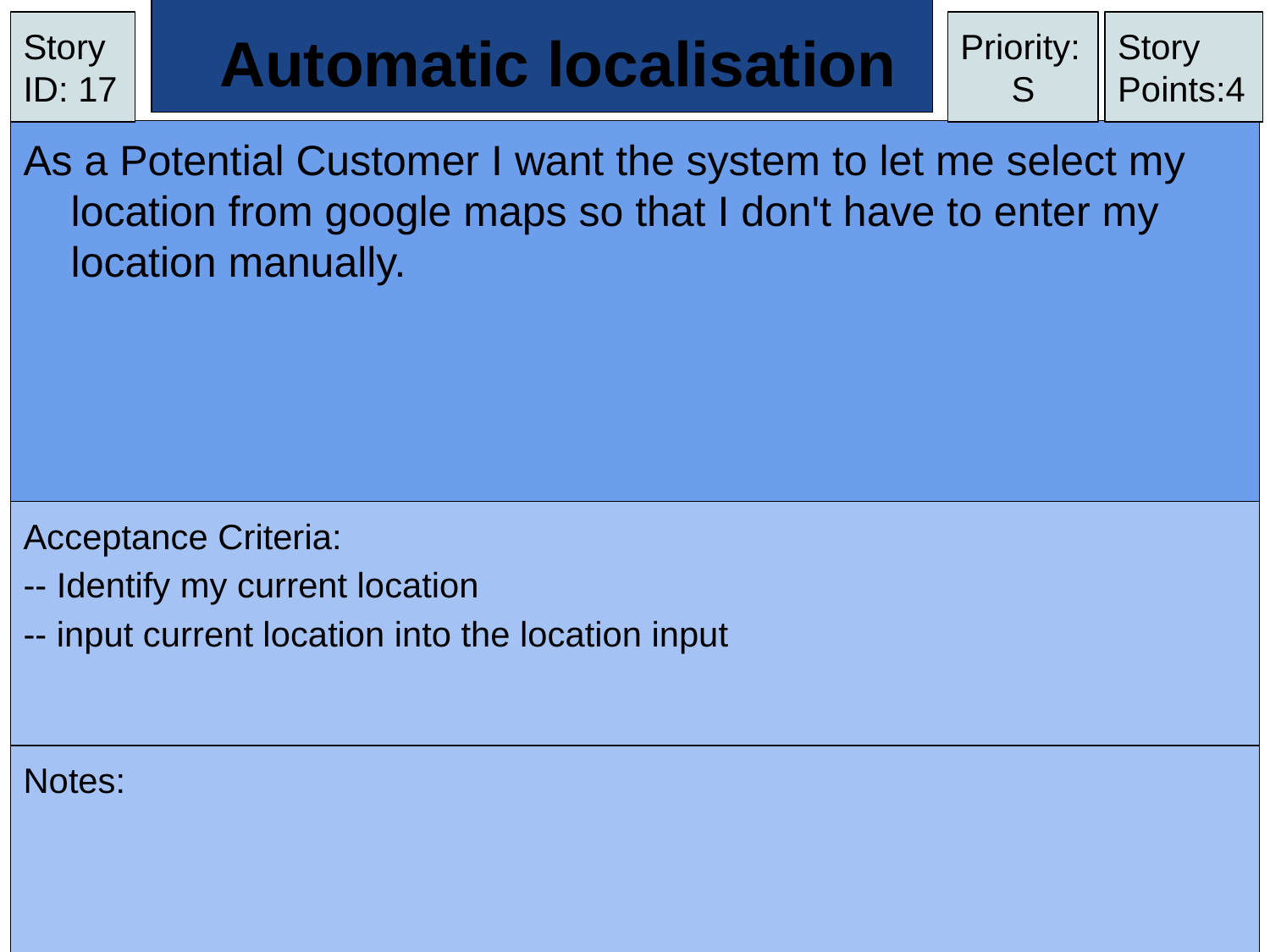

# Automatic localisation
Story ID: 17
Priority:
S
Story Points:4

As a Potential Customer I want the system to let me select my location from google maps so that I don't have to enter my location manually.
Acceptance Criteria:
-- Identify my current location
-- input current location into the location input
Notes: